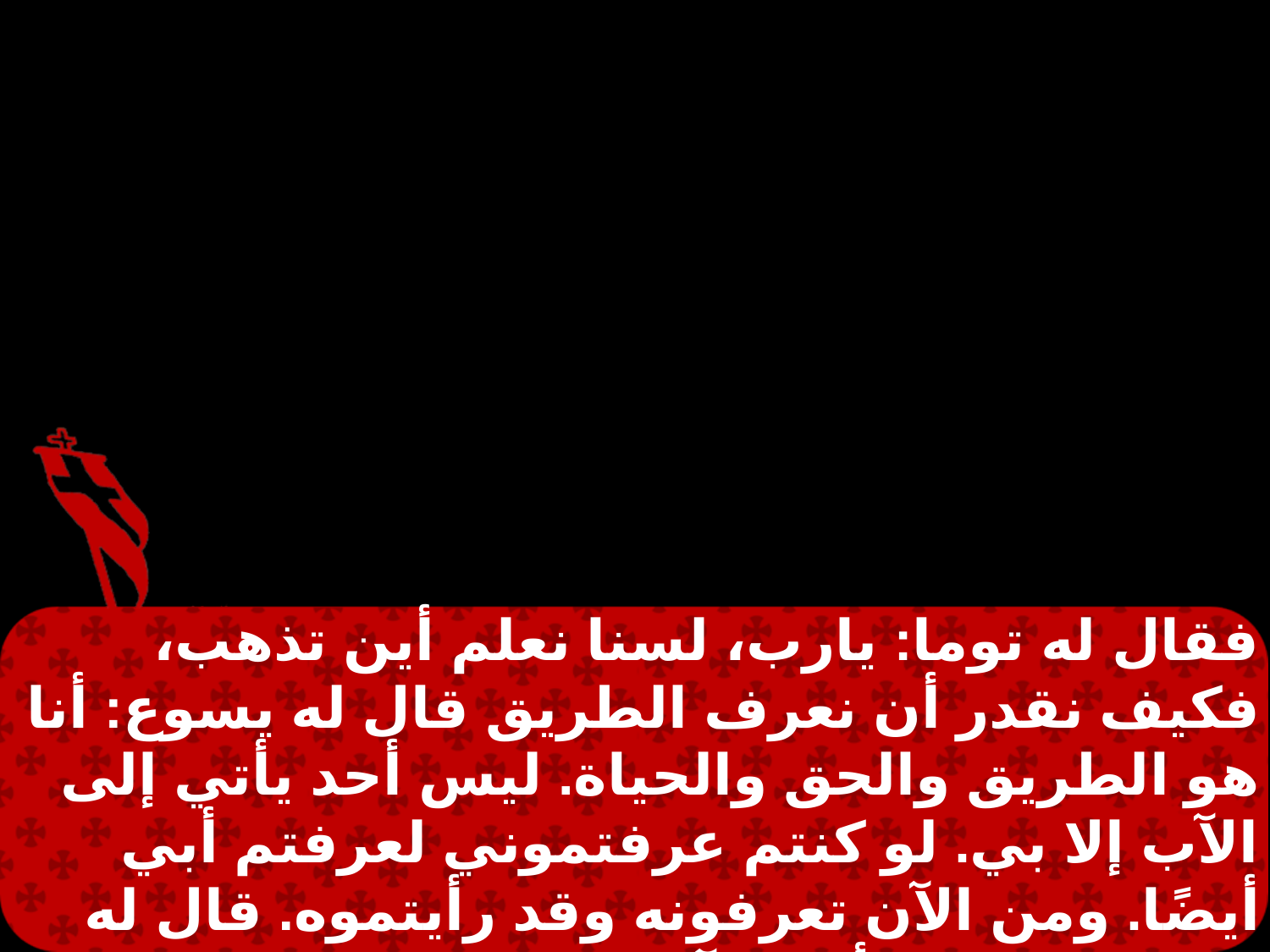

فقال له توما: يارب، لسنا نعلم أين تذهب، فكيف نقدر أن نعرف الطريق قال له يسوع: أنا هو الطريق والحق والحياة. ليس أحد يأتي إلى الآب إلا بي. لو كنتم عرفتموني لعرفتم أبي أيضًا. ومن الآن تعرفونه وقد رأيتموه. قال له فيلبس: يارب، أرنا الآب وكفانا. قال له يسوع: أنا معكم كل هذا الزمان ولم تعرفني يا فيلبس.